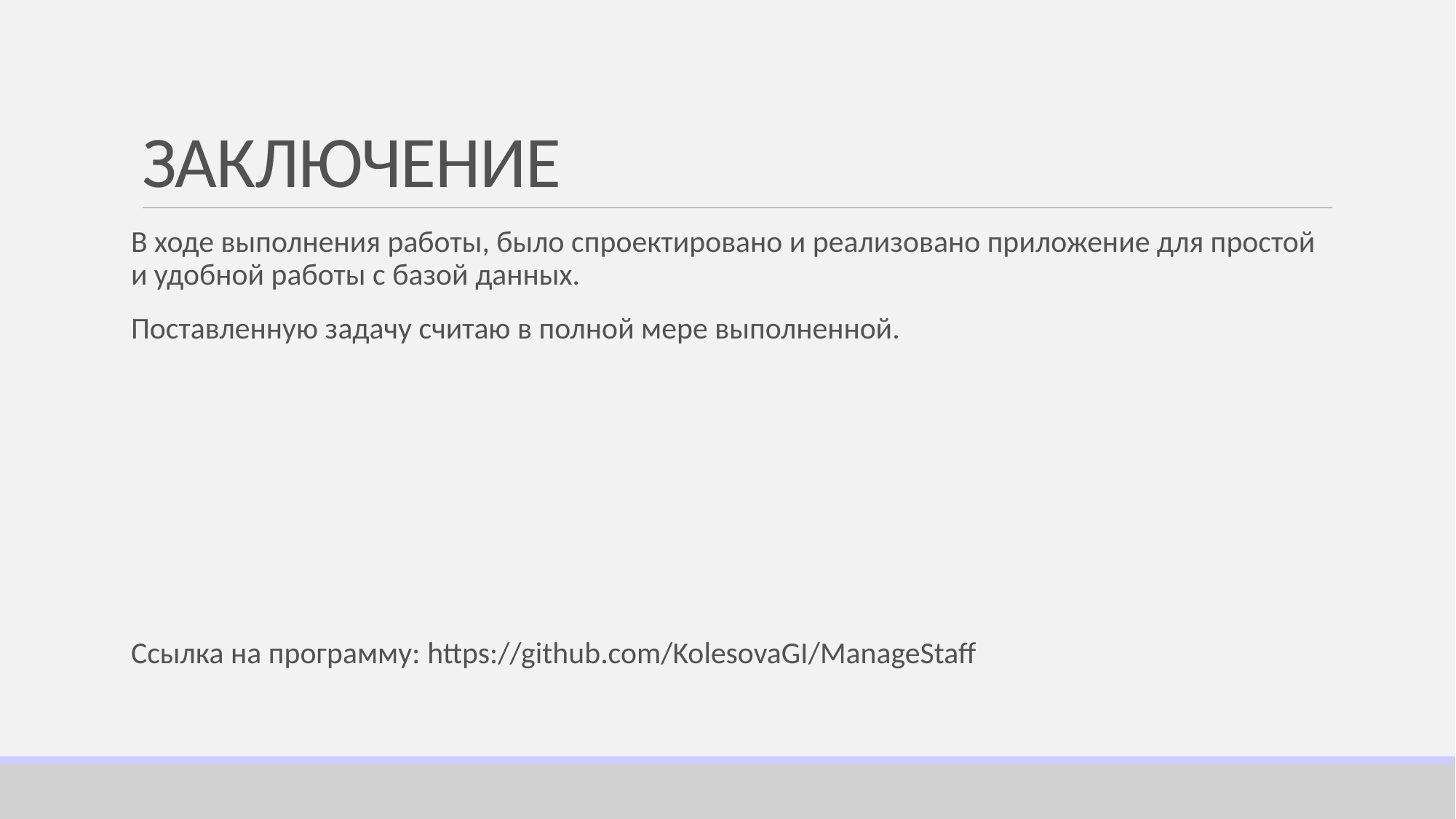

# ЗАКЛЮЧЕНИЕ
В ходе выполнения работы, было спроектировано и реализовано приложение для простой и удобной работы с базой данных.
Поставленную задачу считаю в полной мере выполненной.

Ссылка на программу: https://github.com/KolesovaGI/ManageStaff